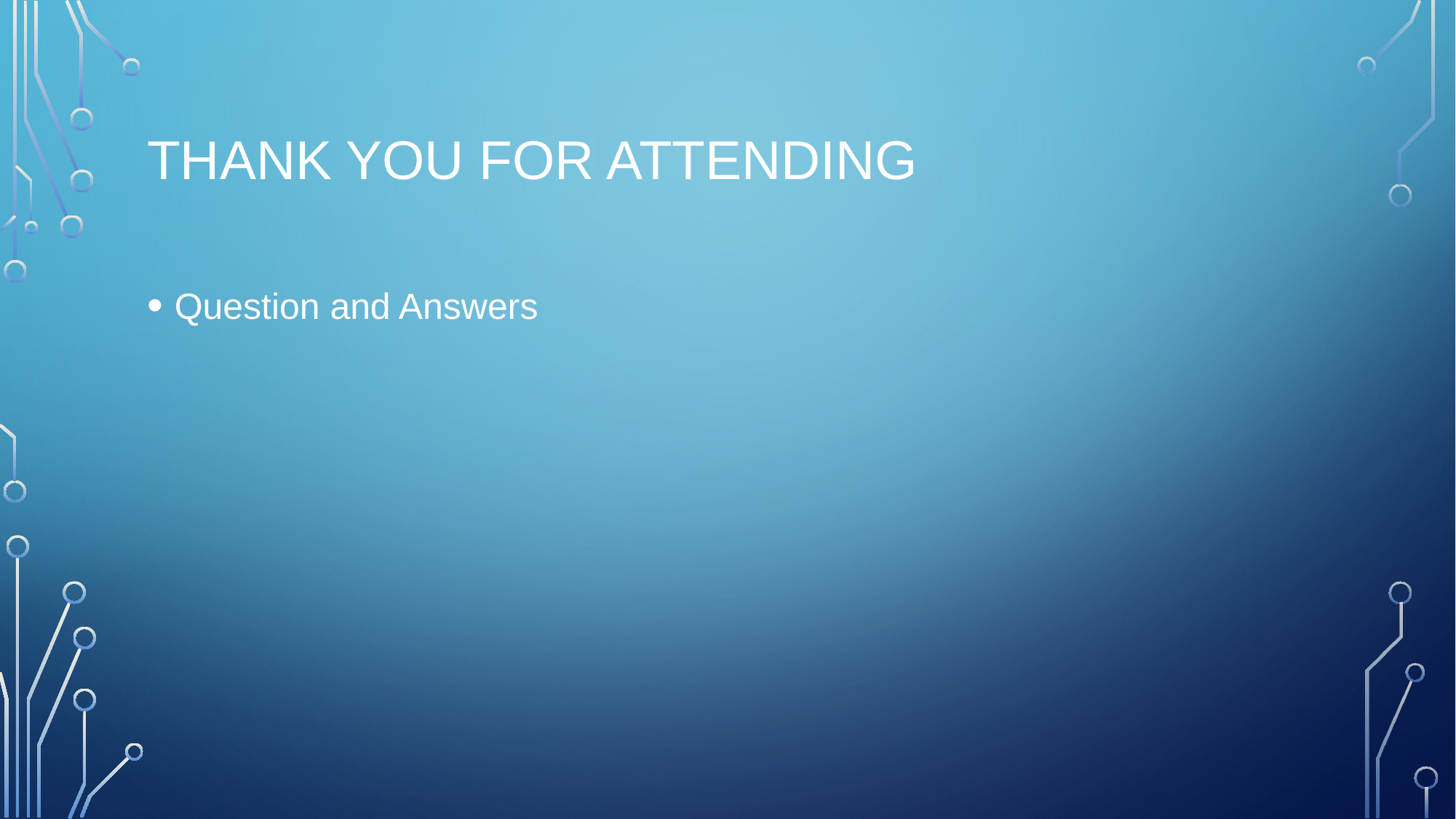

# Thank you For Attending
Question and Answers